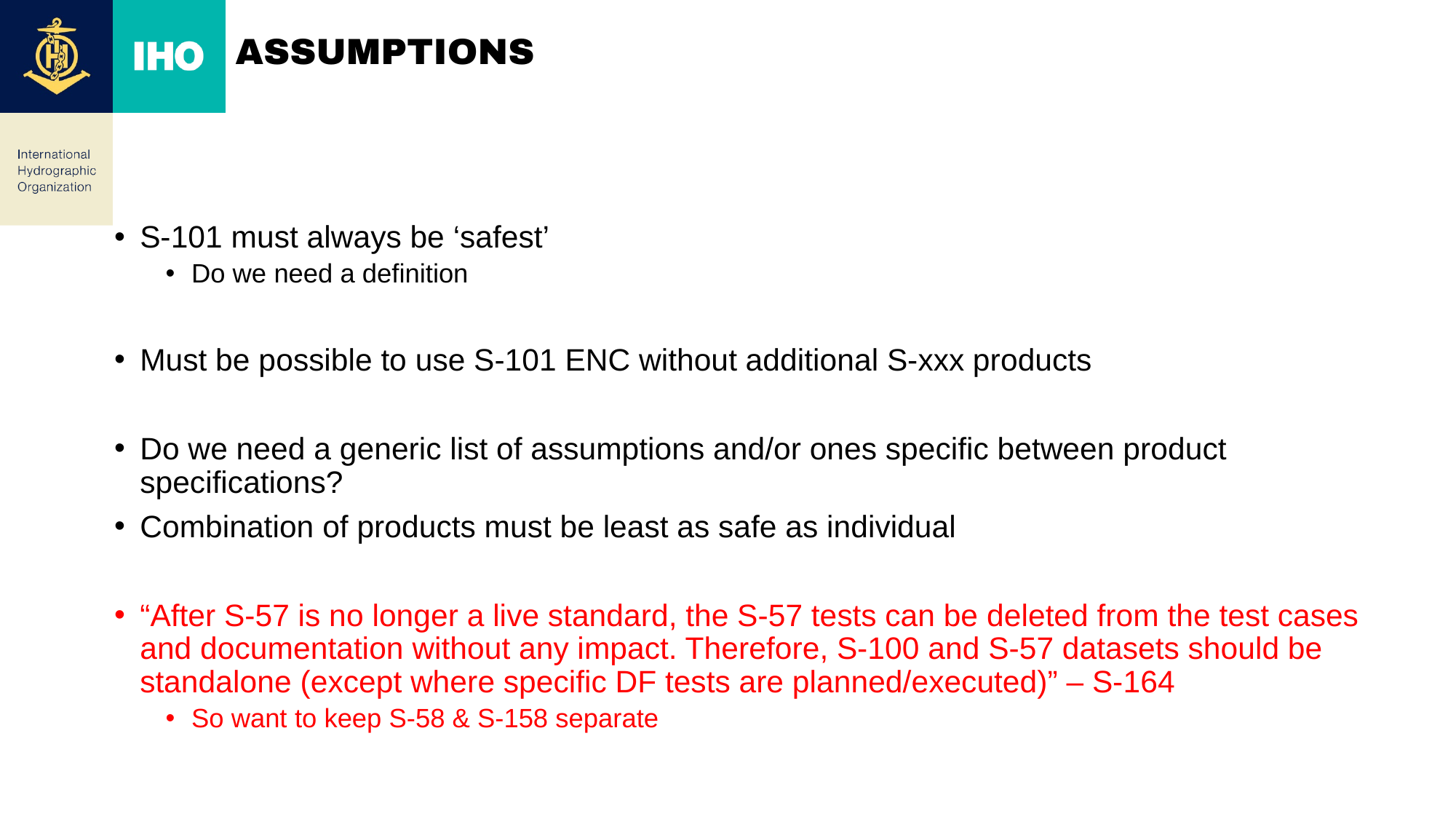

# assumptions

S-101 must always be ‘safest’
Do we need a definition

Must be possible to use S-101 ENC without additional S-xxx products

Do we need a generic list of assumptions and/or ones specific between product specifications?
Combination of products must be least as safe as individual

“After S-57 is no longer a live standard, the S-57 tests can be deleted from the test cases and documentation without any impact. Therefore, S-100 and S-57 datasets should be standalone (except where specific DF tests are planned/executed)” – S-164
So want to keep S-58 & S-158 separate